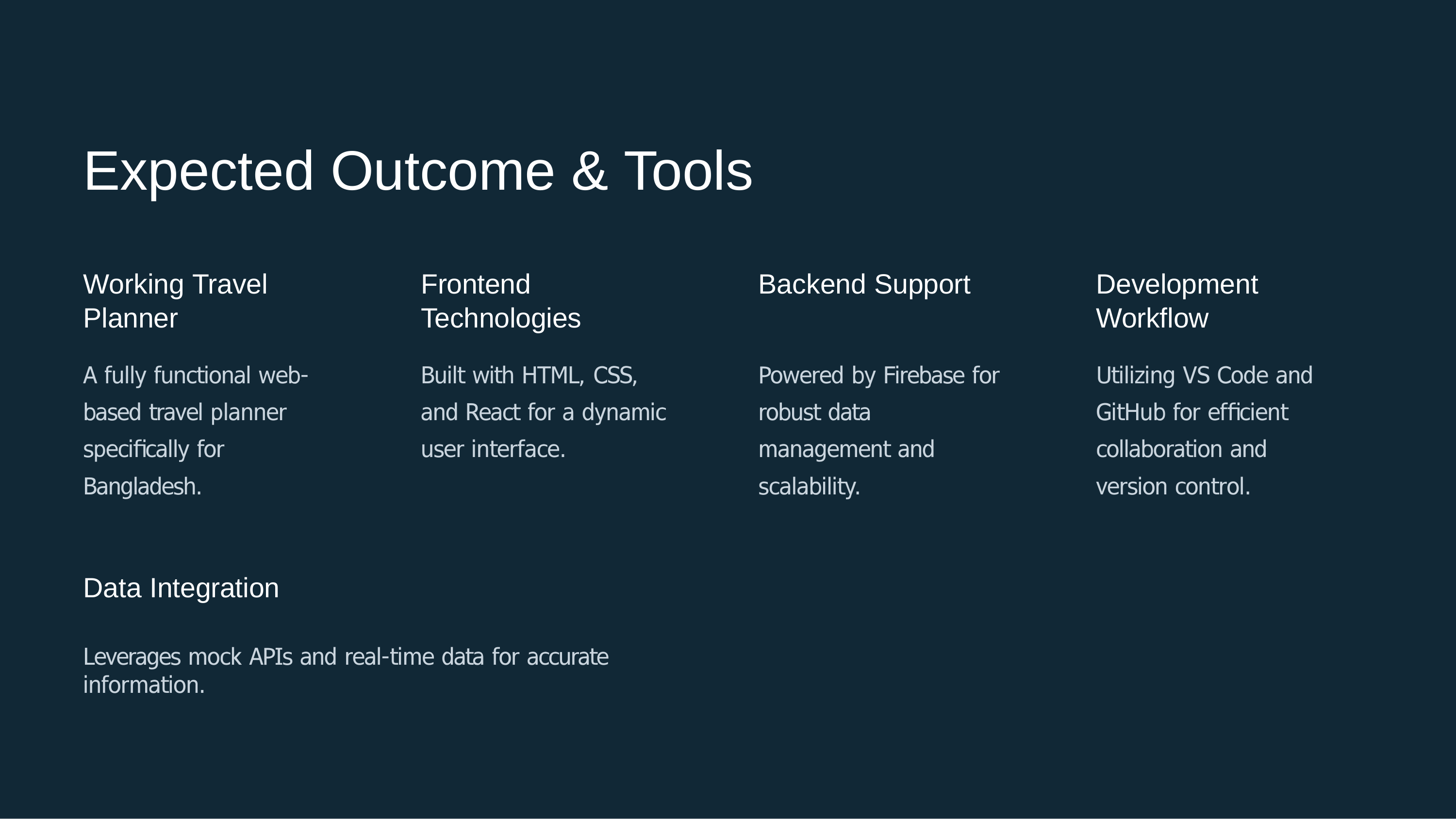

# Expected Outcome & Tools
Working Travel Planner
Frontend Technologies
Backend Support
Development Workflow
A fully functional web- based travel planner specifically for Bangladesh.
Built with HTML, CSS, and React for a dynamic user interface.
Powered by Firebase for robust data management and scalability.
Utilizing VS Code and GitHub for efficient collaboration and version control.
Data Integration

Leverages mock APIs and real-time data for accurate information.